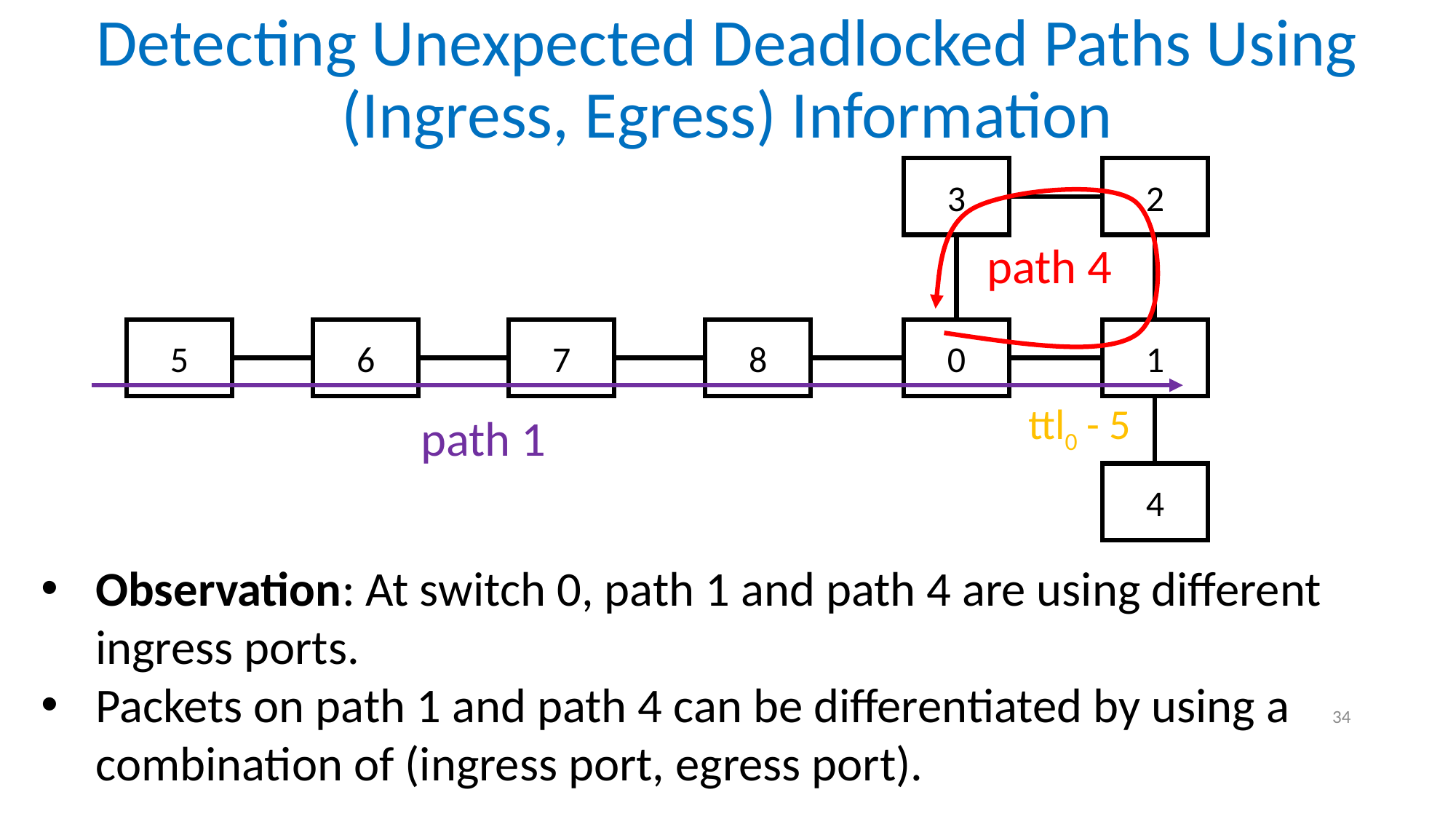

Detecting Unexpected Deadlocked Paths Using (Ingress, Egress) Information
3
2

path 4
5
6
7
8
0
1
ttl0 - 5
path 1
4
Observation: At switch 0, path 1 and path 4 are using different ingress ports.
Packets on path 1 and path 4 can be differentiated by using a combination of (ingress port, egress port).
34